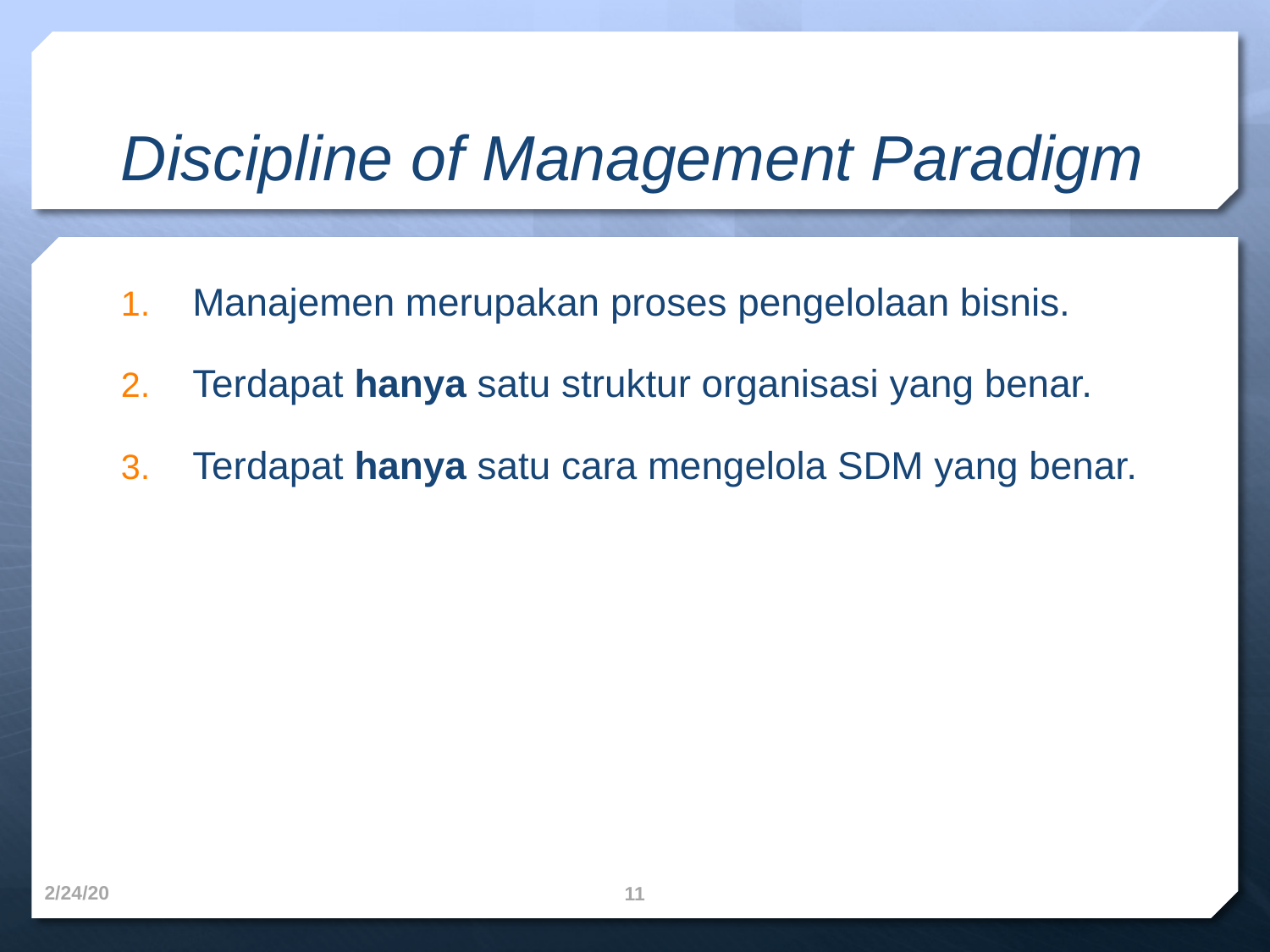

# Discipline of Management Paradigm
Manajemen merupakan proses pengelolaan bisnis.
Terdapat hanya satu struktur organisasi yang benar.
Terdapat hanya satu cara mengelola SDM yang benar.
2/24/20
11